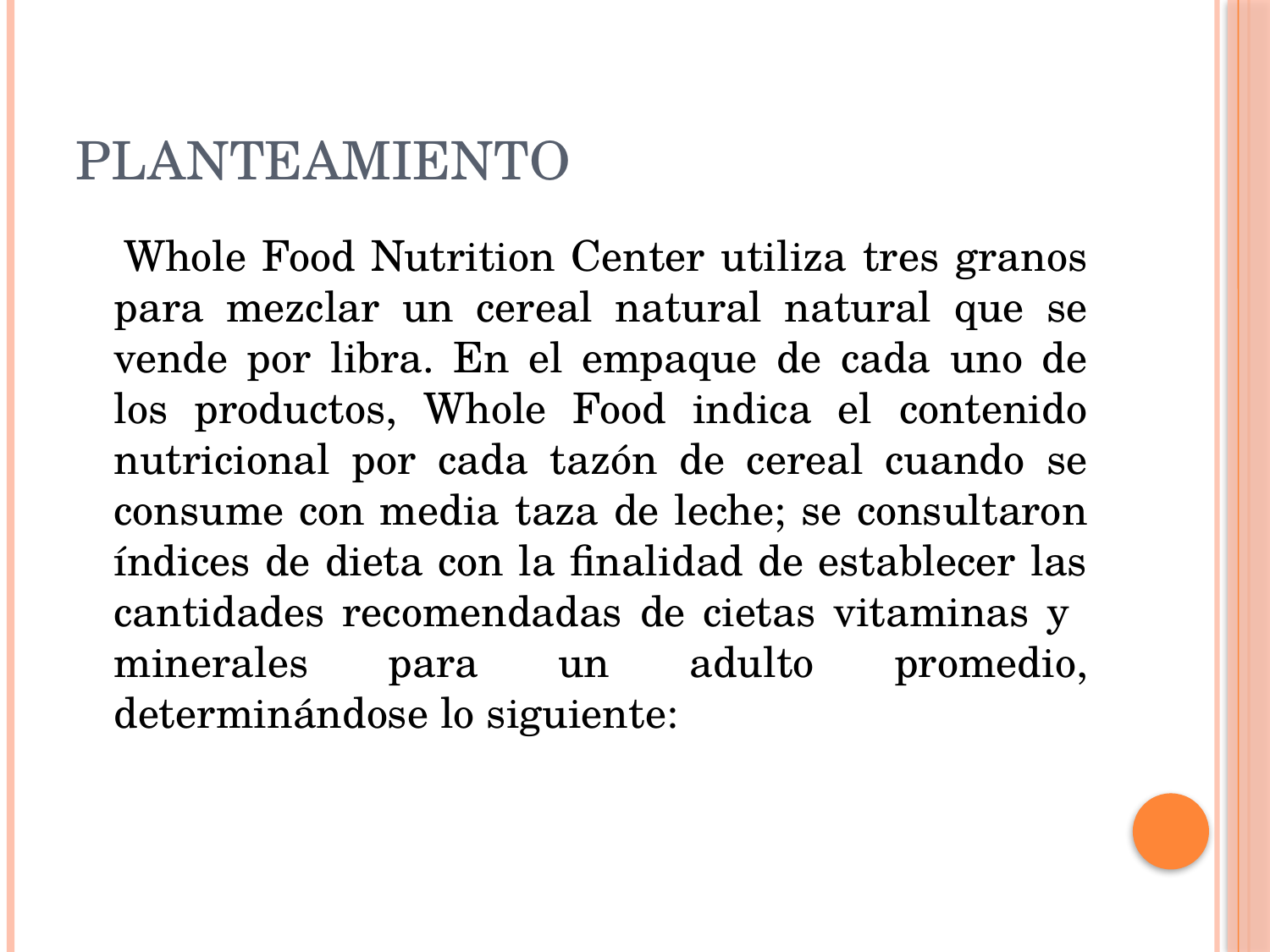

# Planteamiento
   Whole Food Nutrition Center utiliza tres granos para mezclar un cereal natural natural que se vende por libra. En el empaque de cada uno de los productos, Whole Food indica el contenido nutricional por cada tazón de cereal cuando se consume con media taza de leche; se consultaron índices de dieta con la finalidad de establecer las cantidades recomendadas de cietas vitaminas y  minerales para un adulto promedio, determinándose lo siguiente: